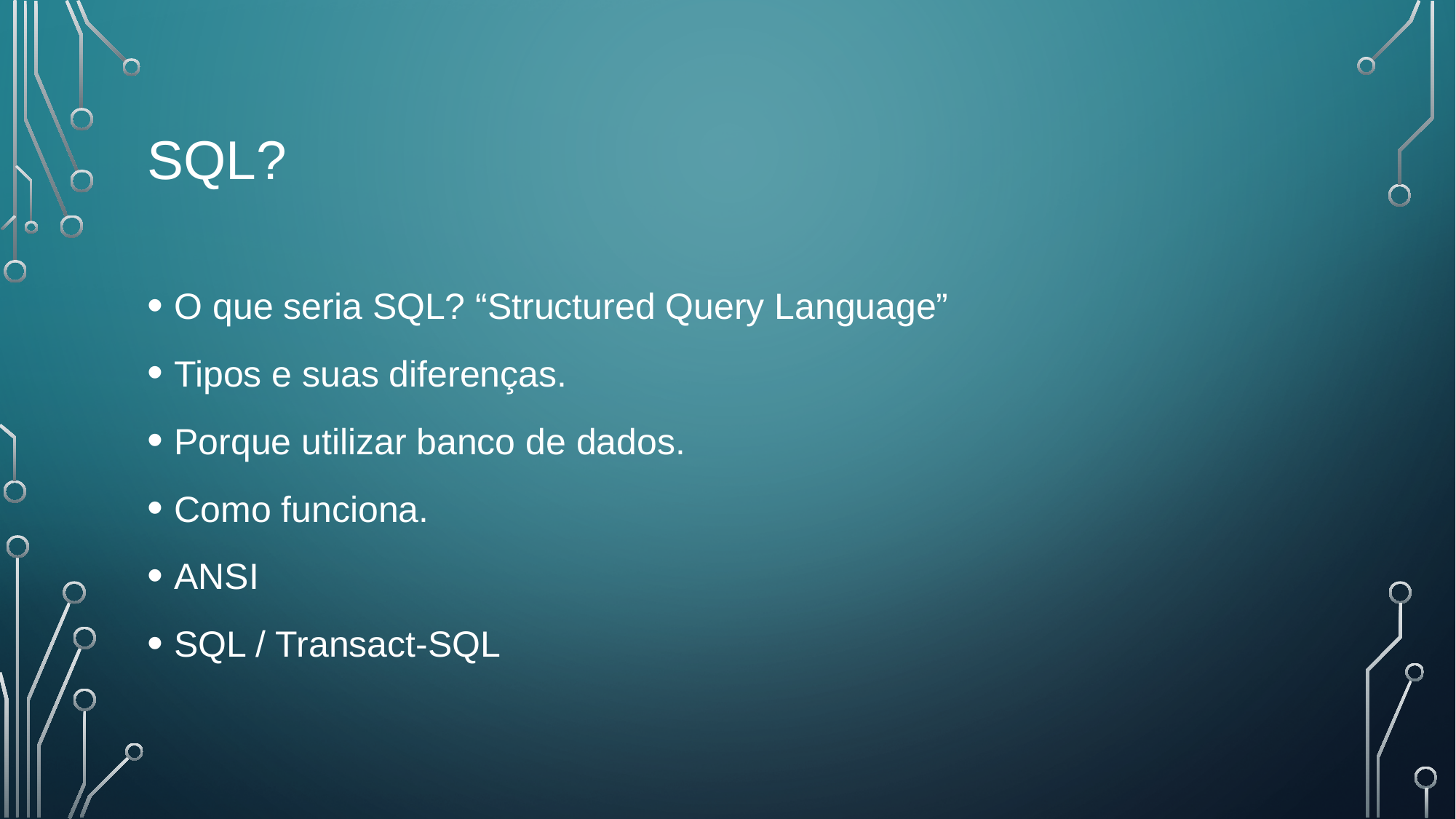

# SQL?
O que seria SQL? “Structured Query Language”
Tipos e suas diferenças.
Porque utilizar banco de dados.
Como funciona.
ANSI
SQL / Transact-SQL